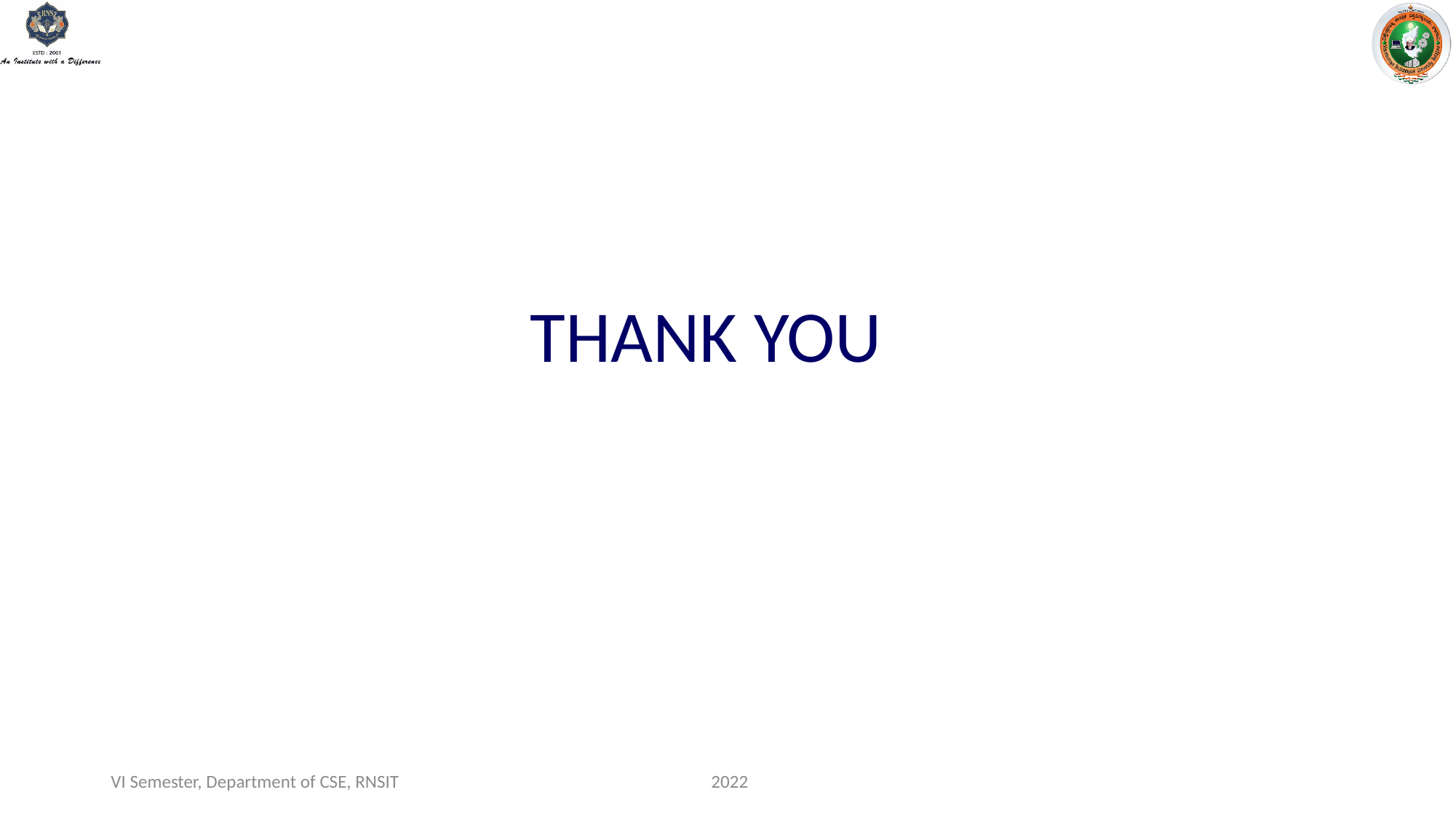

# THANK YOU
VI Semester, Department of CSE, RNSIT
 2022
18